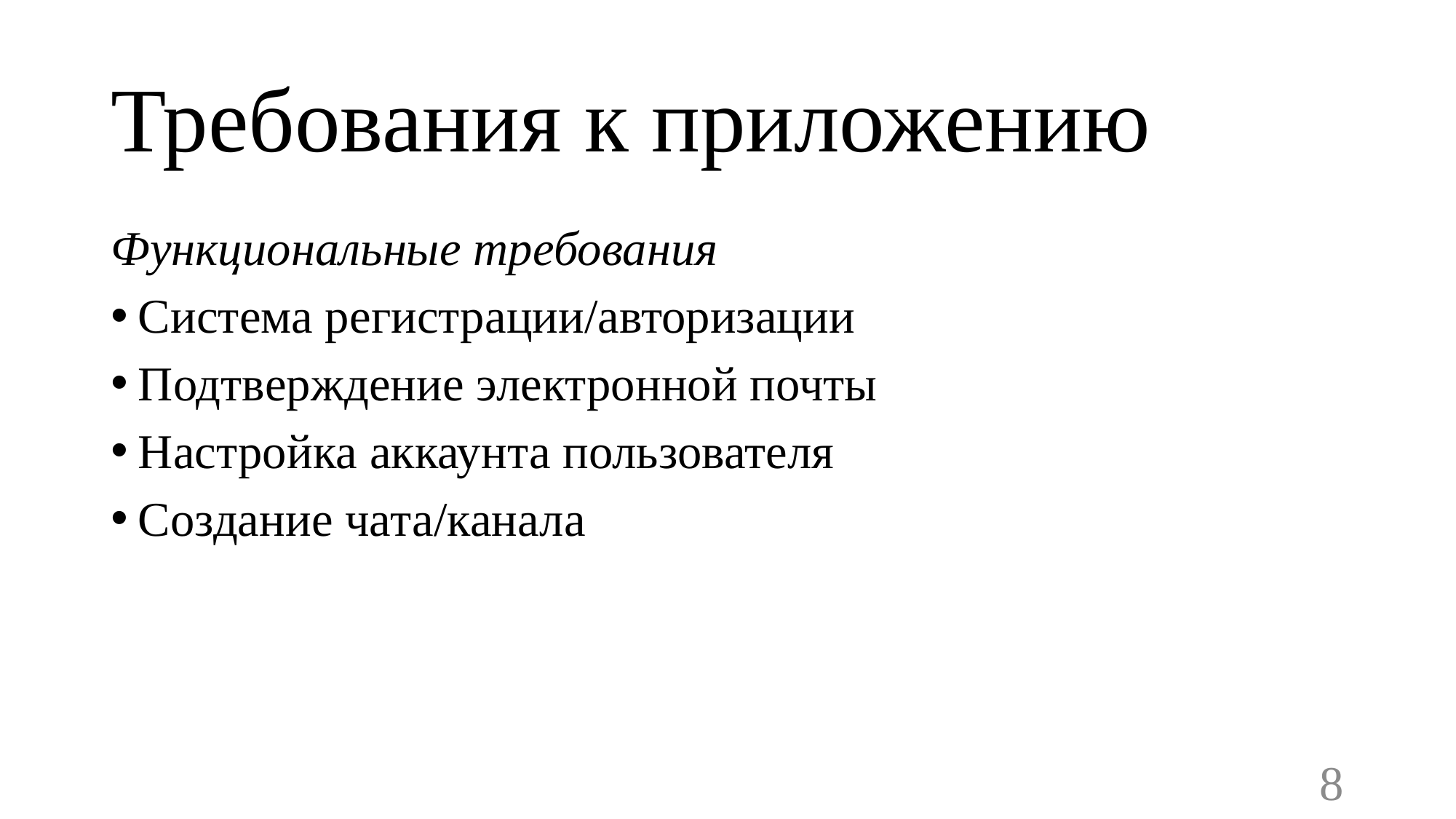

# Требования к приложению
Функциональные требования
Система регистрации/авторизации
Подтверждение электронной почты
Настройка аккаунта пользователя
Создание чата/канала
8